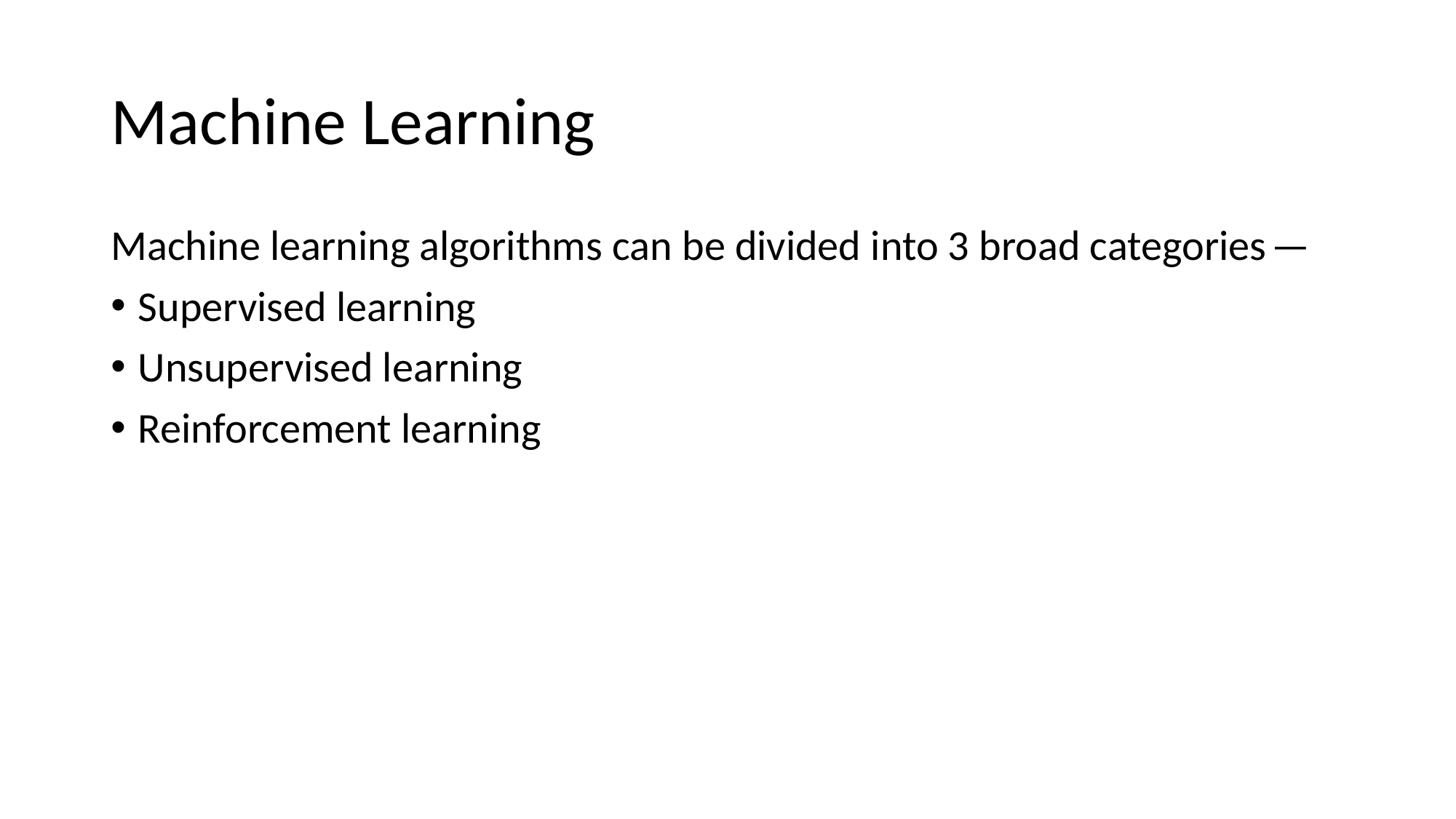

# Machine Learning
Machine learning algorithms can be divided into 3 broad categories —
Supervised learning
Unsupervised learning
Reinforcement learning